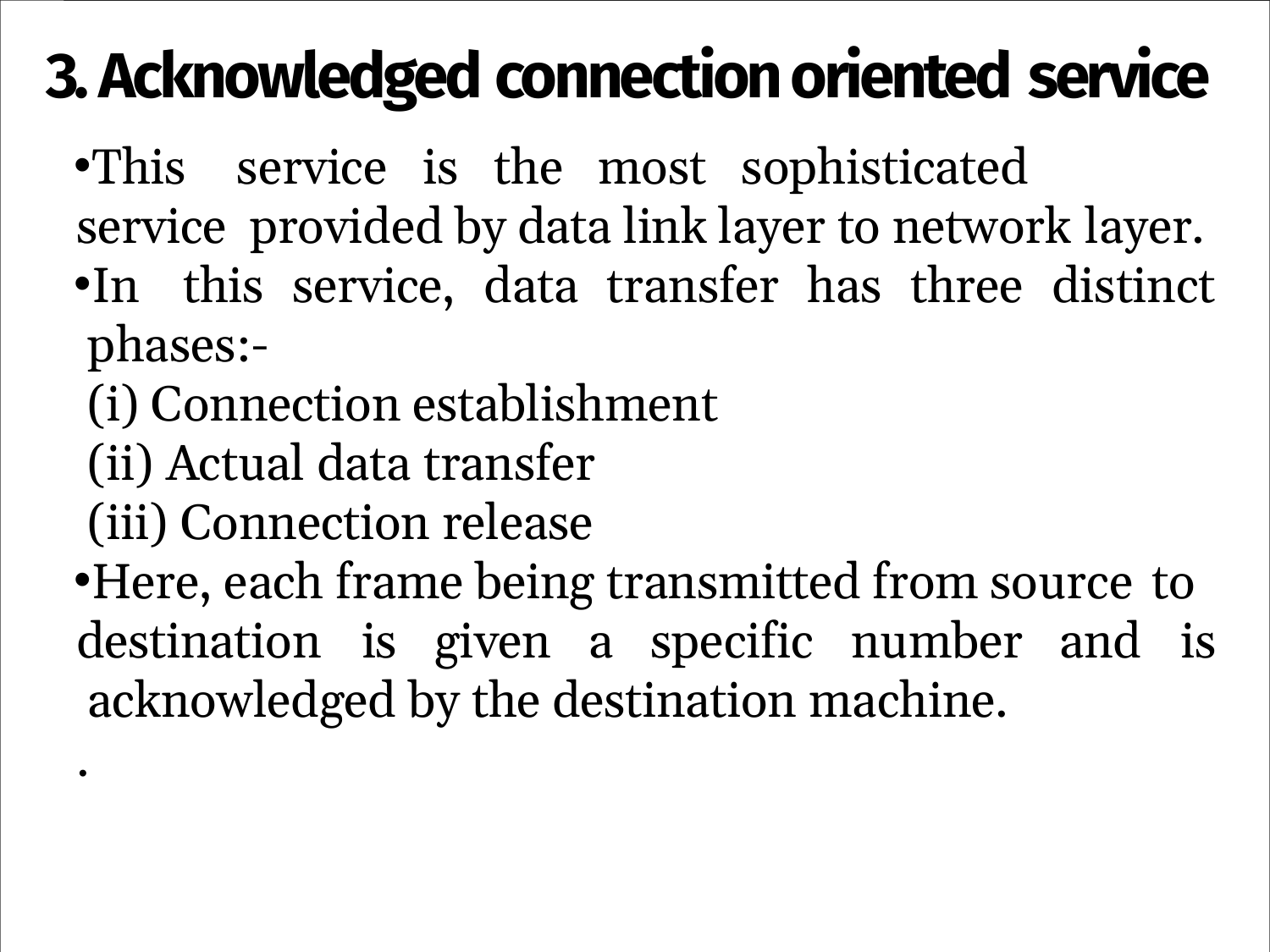

# 3. Acknowledged connection oriented service
This	service	is	the	most	sophisticated	service  provided by data link layer to network layer.
In	this	service,	data	transfer	has	three	distinct  phases:-
Connection establishment
Actual data transfer
Connection release
Here, each frame being transmitted from source to
destination	is	given	a	specific	number  acknowledged by the destination machine.
.
and	is